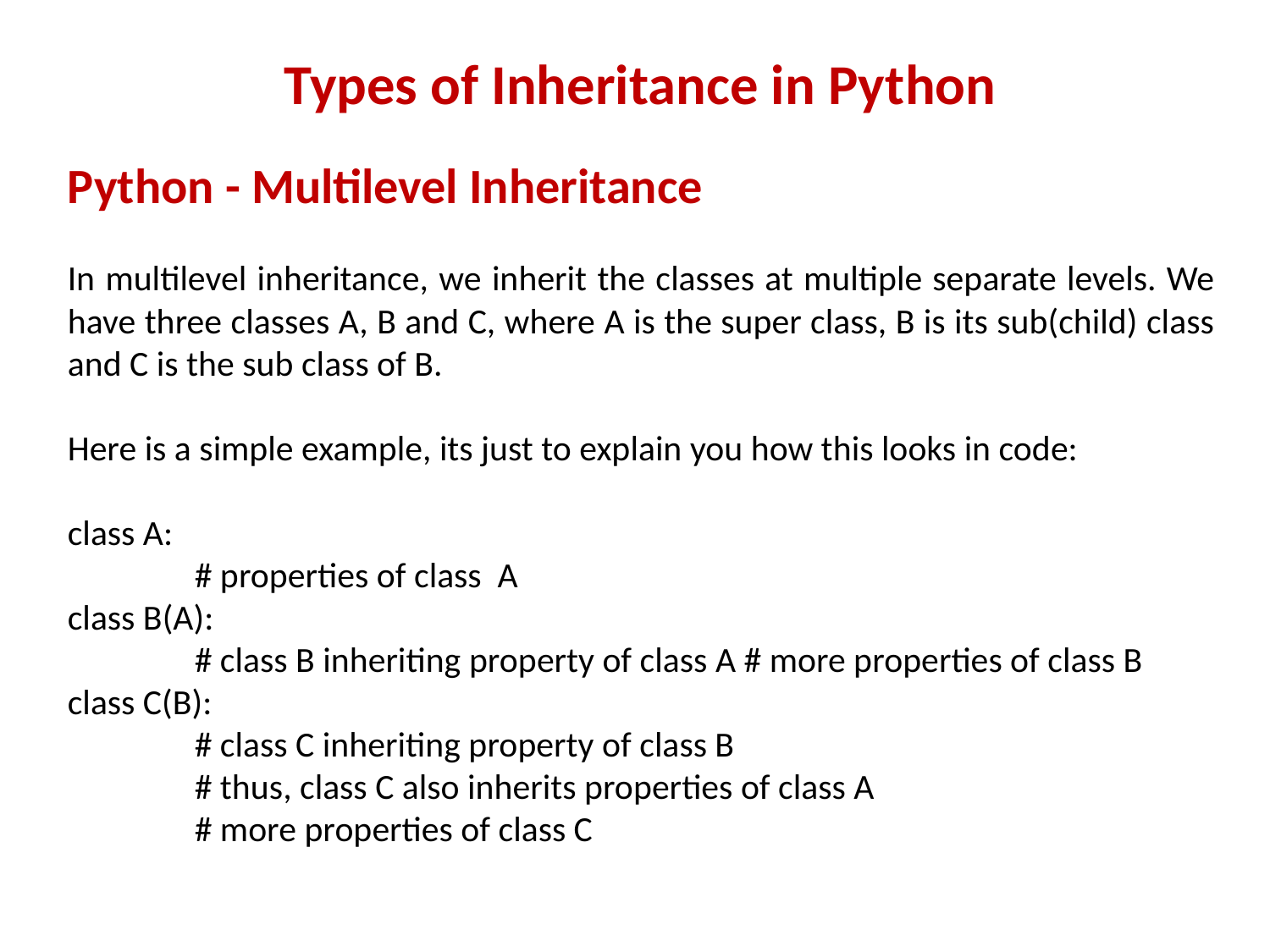

Types of Inheritance in Python
Python - Multilevel Inheritance

In multilevel inheritance, we inherit the classes at multiple separate levels. We have three classes A, B and C, where A is the super class, B is its sub(child) class and C is the sub class of B.

Here is a simple example, its just to explain you how this looks in code:

class A:
	# properties of class  A
class B(A):
	# class B inheriting property of class A # more properties of class B
class C(B):
	# class C inheriting property of class B
	# thus, class C also inherits properties of class A
	# more properties of class C